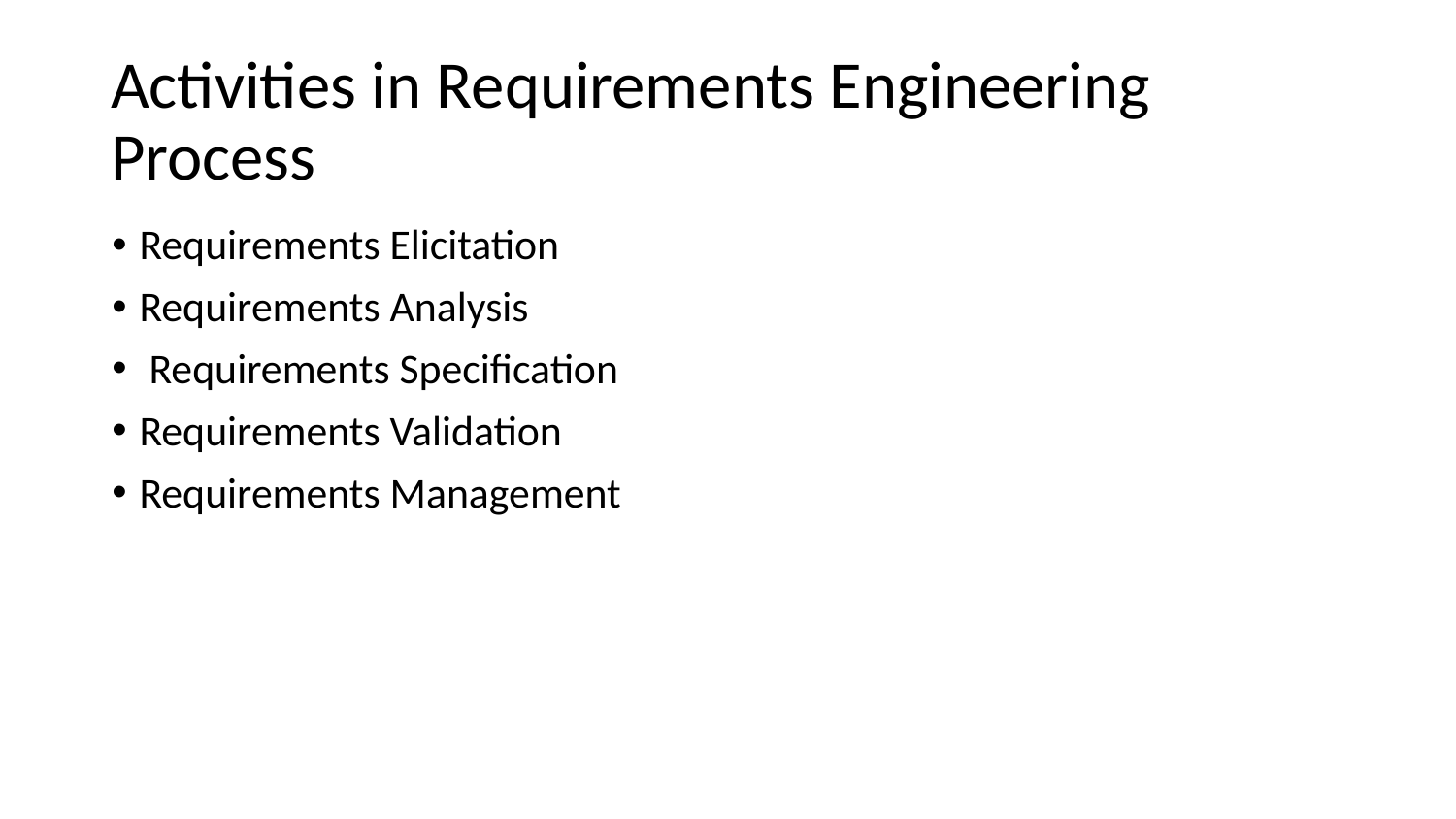

Activities in Requirements Engineering Process
Requirements Elicitation
Requirements Analysis
 Requirements Specification
Requirements Validation
Requirements Management